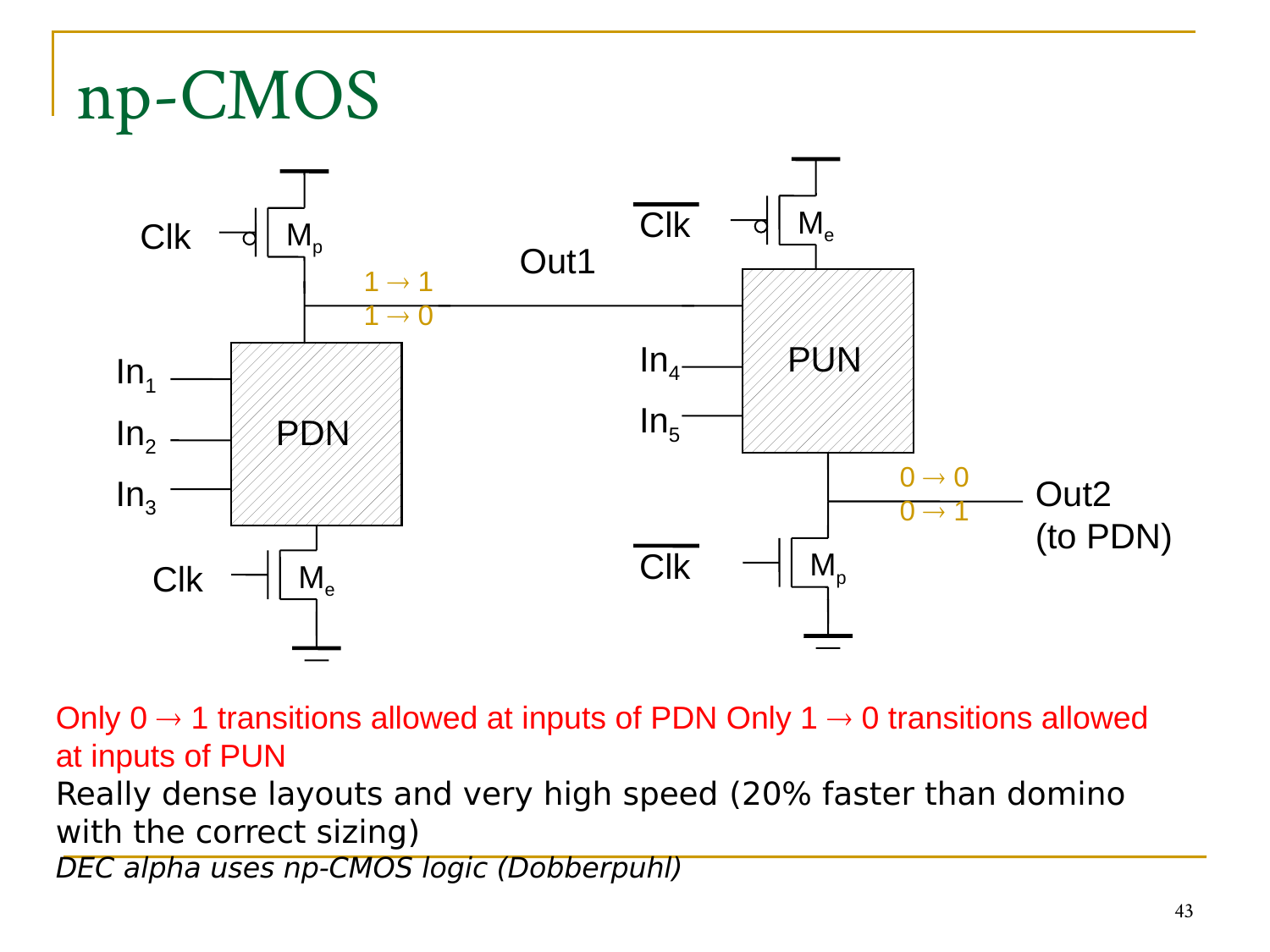

# np-CMOS

Clk
Me

Clk
Mp
Out1
1 → 1
1 → 0

In4
PUN
In1

In5
In2
PDN

0 → 0
0 → 1
In3
Out2
(to PDN)

Clk
Mp

Clk
Me

Only 0 → 1 transitions allowed at inputs of PDN Only 1 → 0 transitions allowed at inputs of PUN
Really dense layouts and very high speed (20% faster than domino with the correct sizing)
DEC alpha uses np-CMOS logic (Dobberpuhl)
43